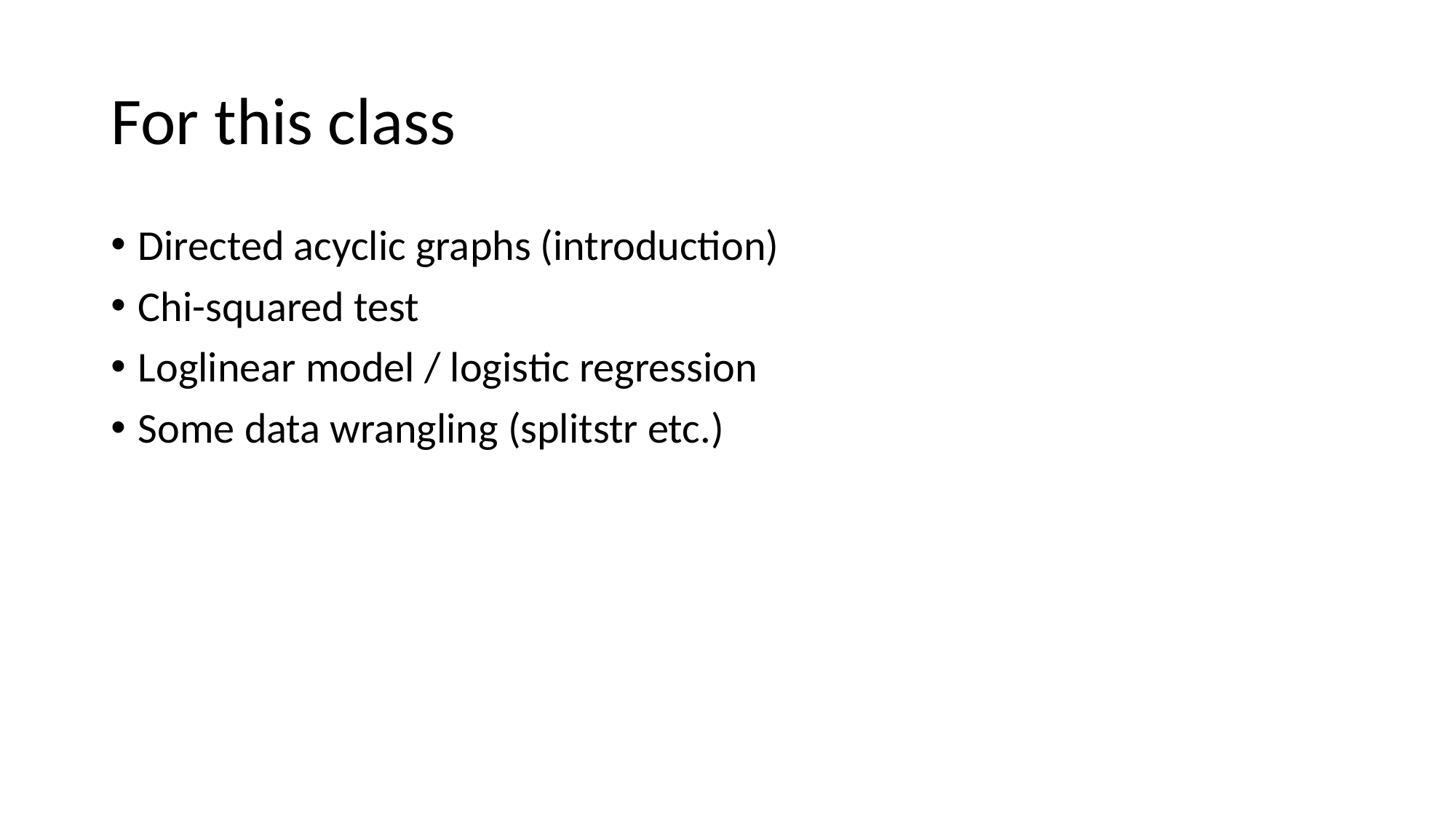

# For this class
Directed acyclic graphs (introduction)
Chi-squared test
Loglinear model / logistic regression
Some data wrangling (splitstr etc.)